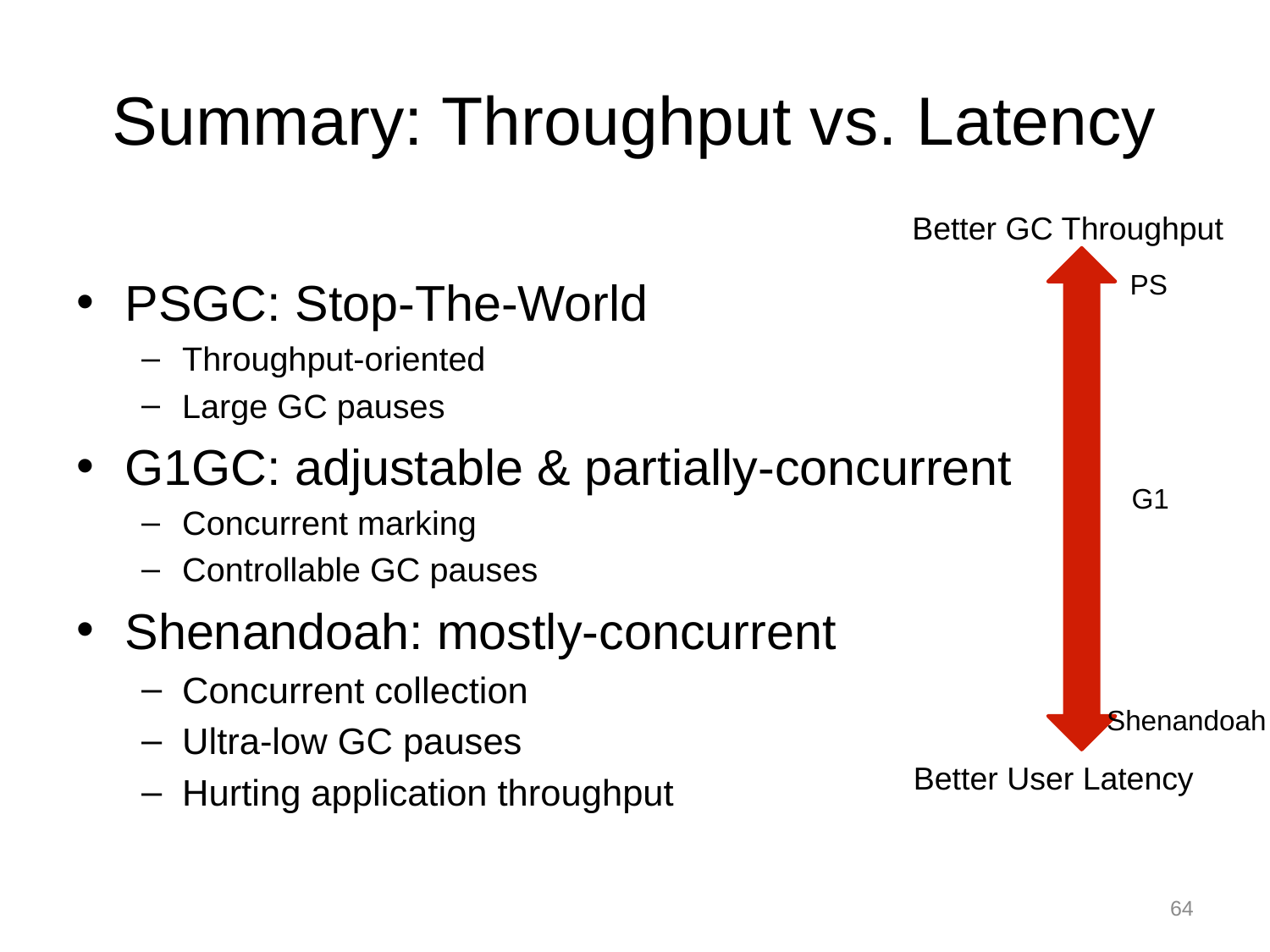

# Summary: Throughput vs. Latency
Better GC Throughput
PS
PSGC: Stop-The-World
Throughput-oriented
Large GC pauses
G1GC: adjustable & partially-concurrent
Concurrent marking
Controllable GC pauses
Shenandoah: mostly-concurrent
Concurrent collection
Ultra-low GC pauses
Hurting application throughput

G1
Shenandoah
Better User Latency
64